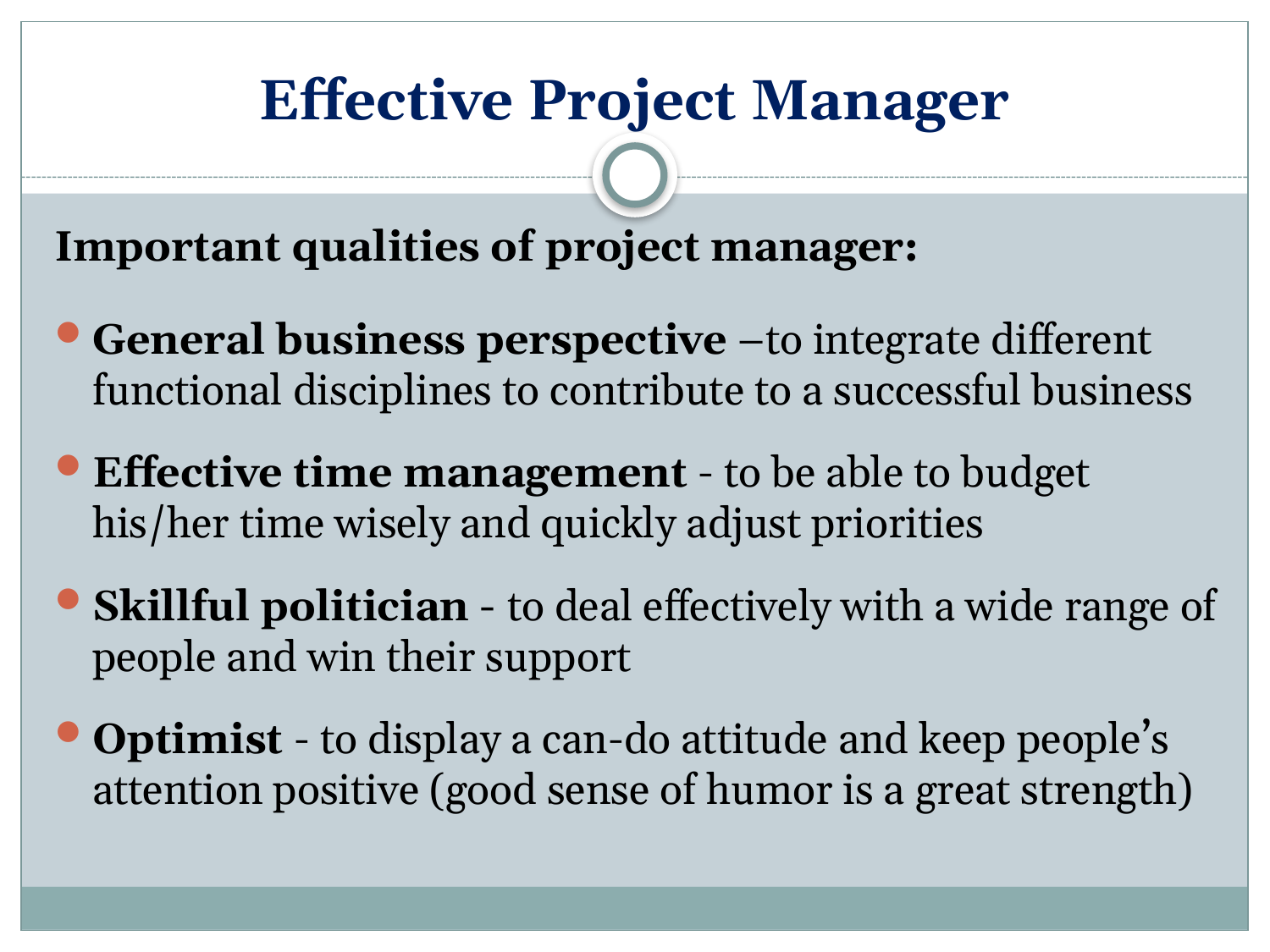

# Effective Project Manager
Important qualities of project manager:
General business perspective –to integrate different functional disciplines to contribute to a successful business
Effective time management - to be able to budget his/her time wisely and quickly adjust priorities
Skillful politician - to deal effectively with a wide range of people and win their support
Optimist - to display a can-do attitude and keep people’s attention positive (good sense of humor is a great strength)